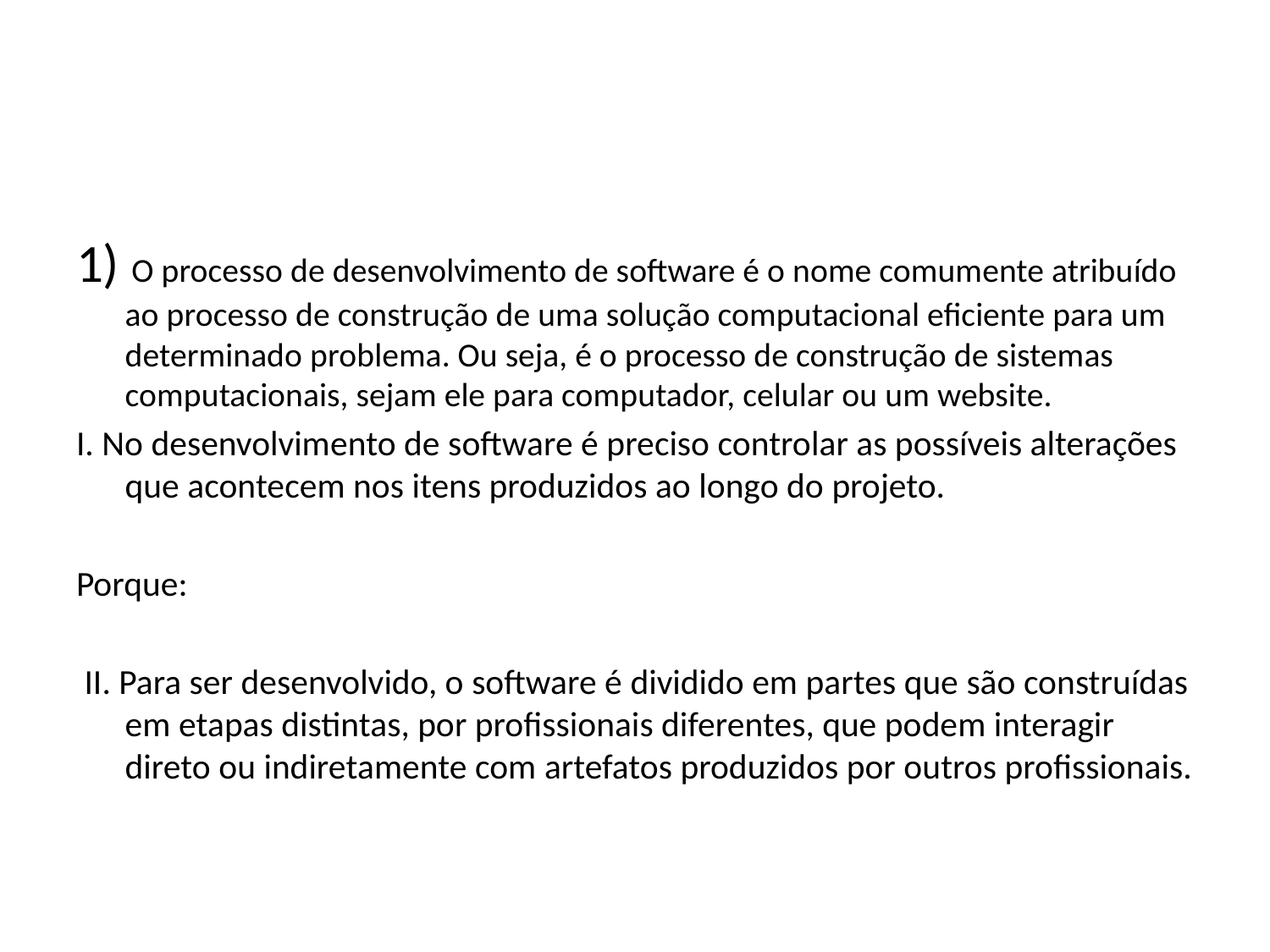

#
1) O processo de desenvolvimento de software é o nome comumente atribuído ao processo de construção de uma solução computacional eficiente para um determinado problema. Ou seja, é o processo de construção de sistemas computacionais, sejam ele para computador, celular ou um website.
I. No desenvolvimento de software é preciso controlar as possíveis alterações que acontecem nos itens produzidos ao longo do projeto.

Porque:

 II. Para ser desenvolvido, o software é dividido em partes que são construídas em etapas distintas, por profissionais diferentes, que podem interagir direto ou indiretamente com artefatos produzidos por outros profissionais.